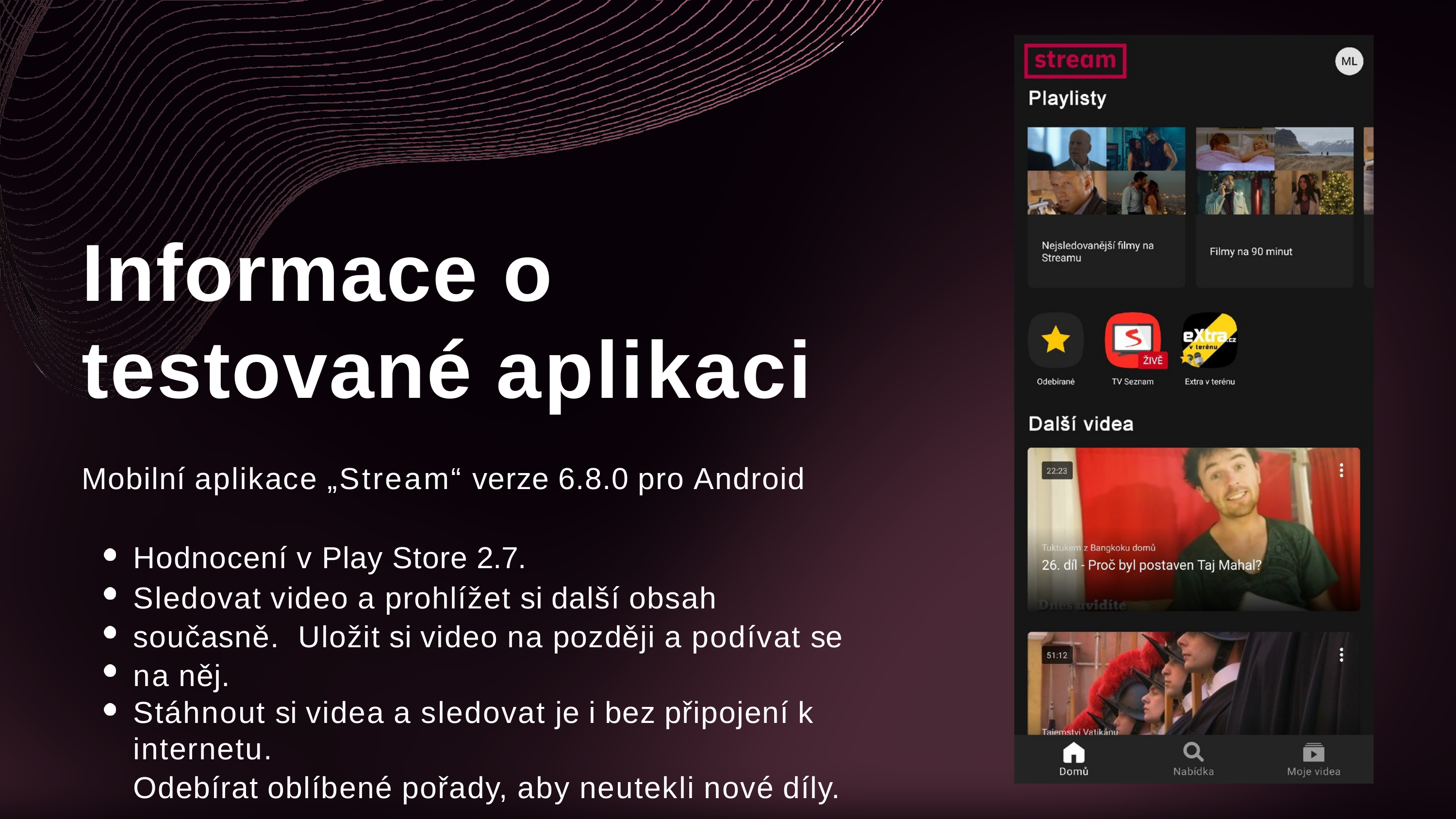

# Informace o  testované aplikaci
Mobilní aplikace „Stream“ verze 6.8.0 pro Android

Hodnocení v Play Store 2.7.
Sledovat video a prohlížet si další obsah současně.  Uložit si video na později a podívat se na něj.
Stáhnout si videa a sledovat je i bez připojení k internetu.
Odebírat oblíbené pořady, aby neutekli nové díly.